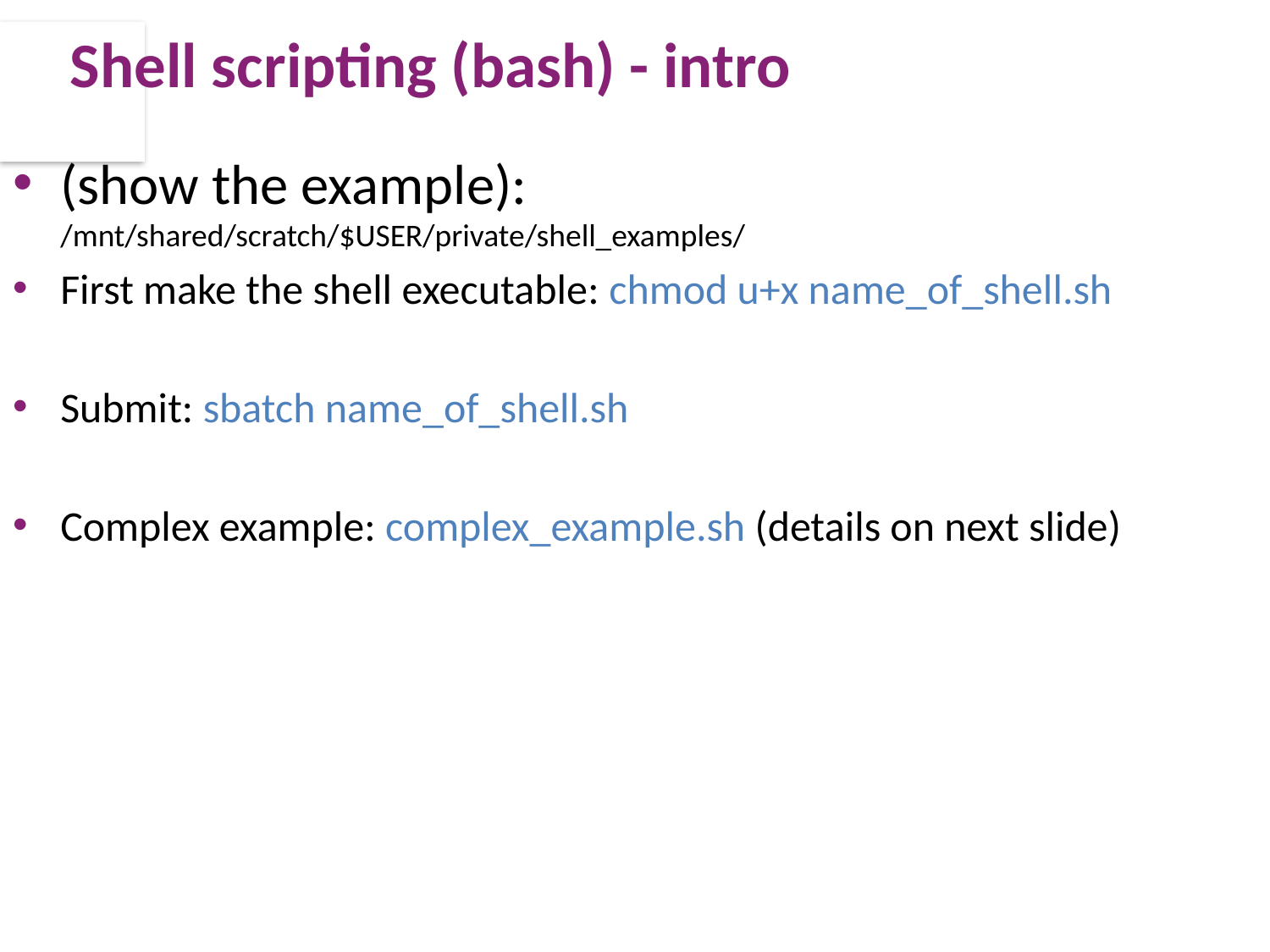

# Shell scripting (bash) - intro

(show the example): /mnt/shared/scratch/$USER/private/shell_examples/
First make the shell executable: chmod u+x name_of_shell.sh

Submit: sbatch name_of_shell.sh

Complex example: complex_example.sh (details on next slide)